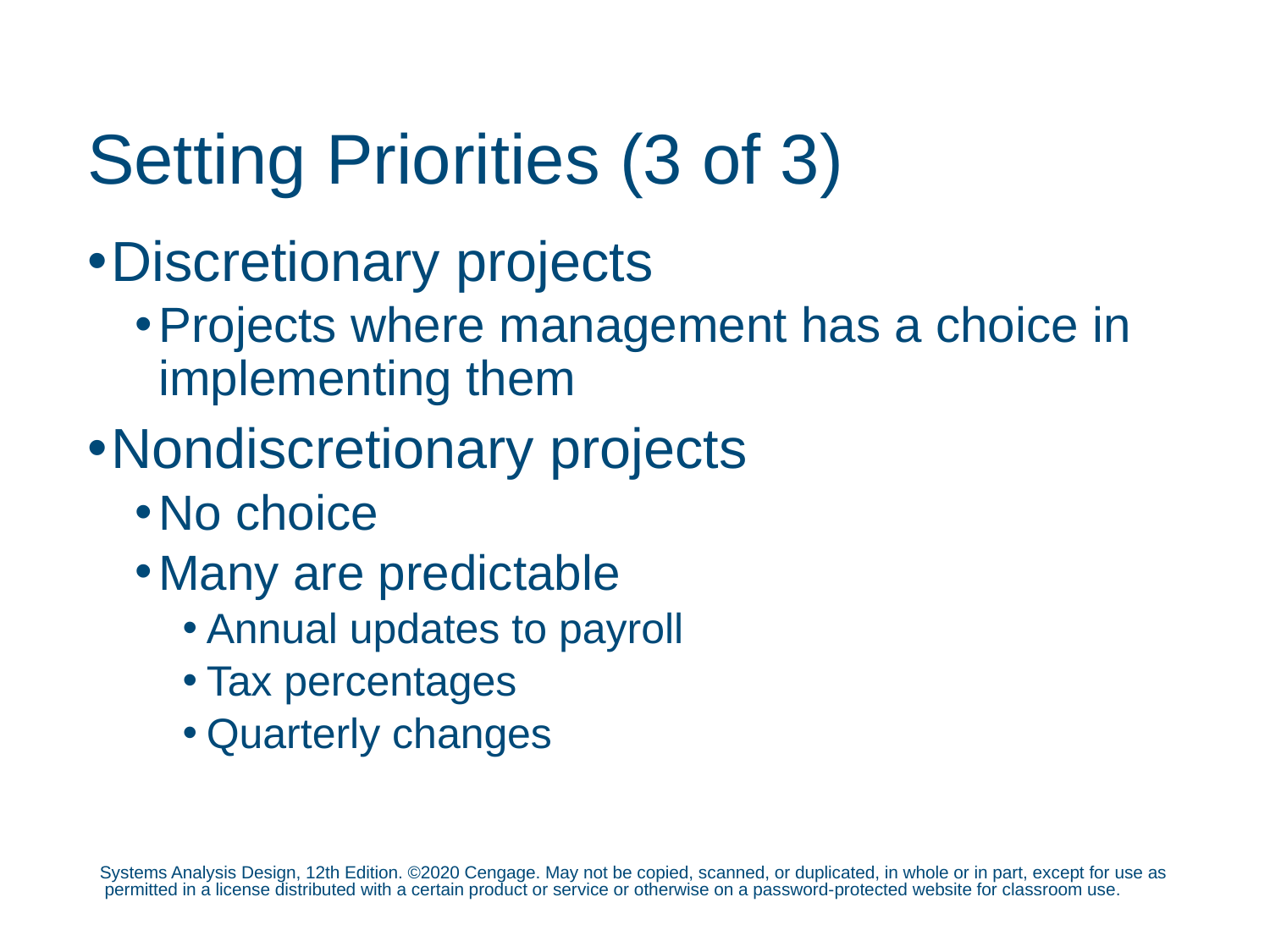

# Setting Priorities (3 of 3)
Discretionary projects
Projects where management has a choice in implementing them
Nondiscretionary projects
No choice
Many are predictable
Annual updates to payroll
Tax percentages
Quarterly changes

Systems Analysis Design, 12th Edition. ©2020 Cengage. May not be copied, scanned, or duplicated, in whole or in part, except for use as permitted in a license distributed with a certain product or service or otherwise on a password-protected website for classroom use.